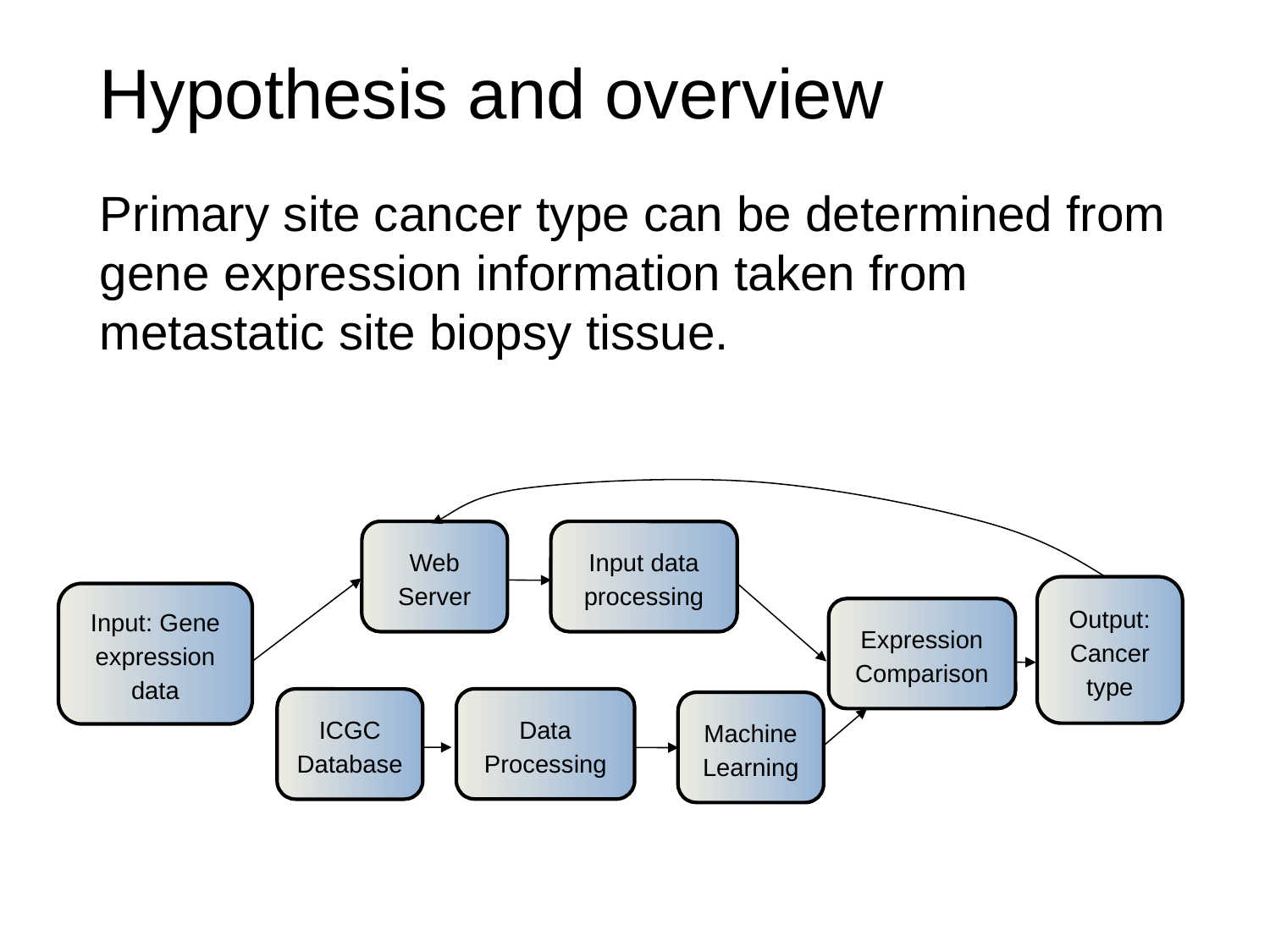

Hypothesis and overview
Primary site cancer type can be determined from gene expression information taken from metastatic site biopsy tissue.

Web Server
Input data processing
Output: Cancer type

Input: Gene expression data

Expression Comparison

Data Processing
ICGC Database
Machine Learning